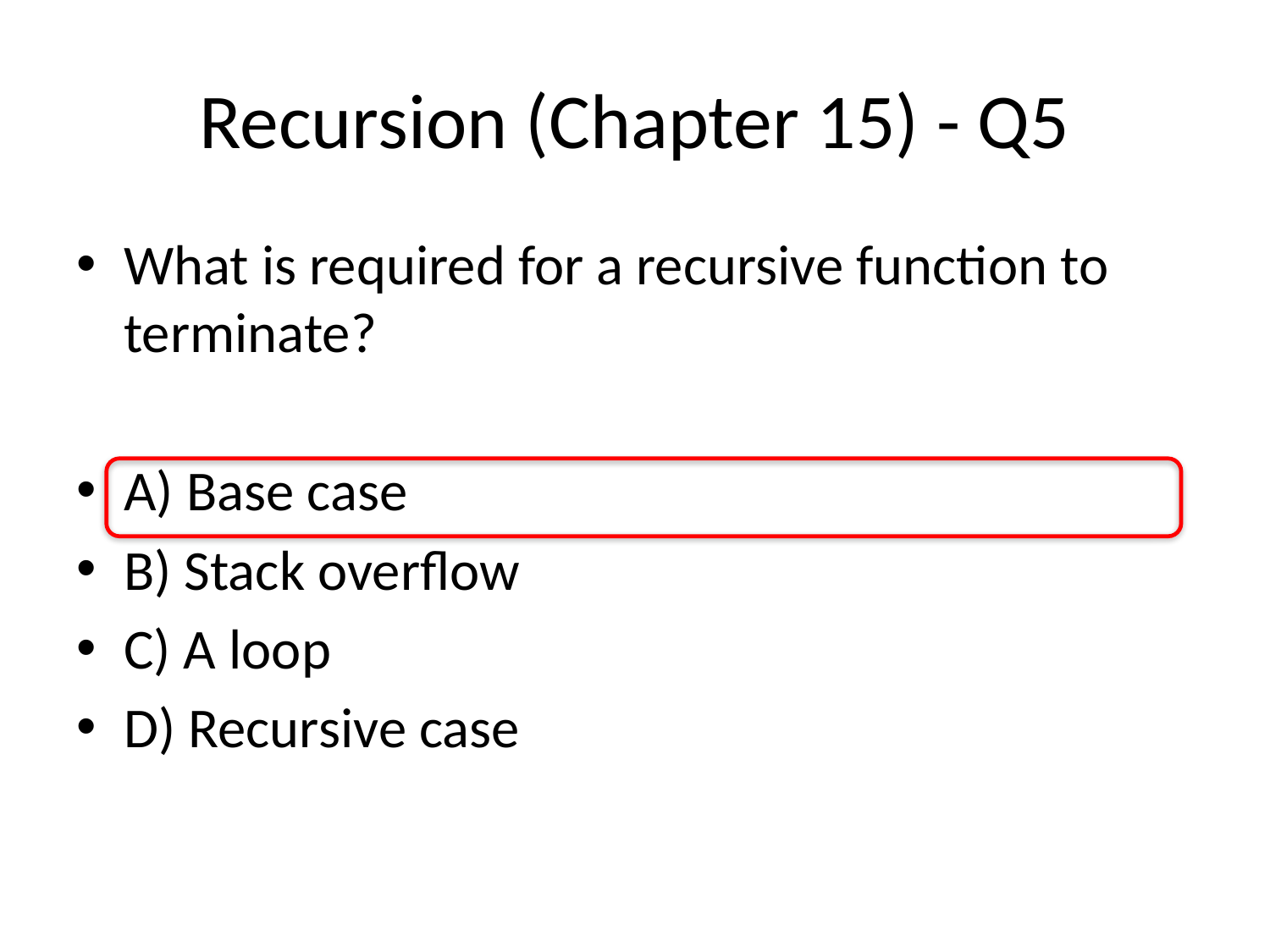

# Recursion (Chapter 15) - Q5
What is required for a recursive function to terminate?

A) Base case
B) Stack overflow
C) A loop
D) Recursive case